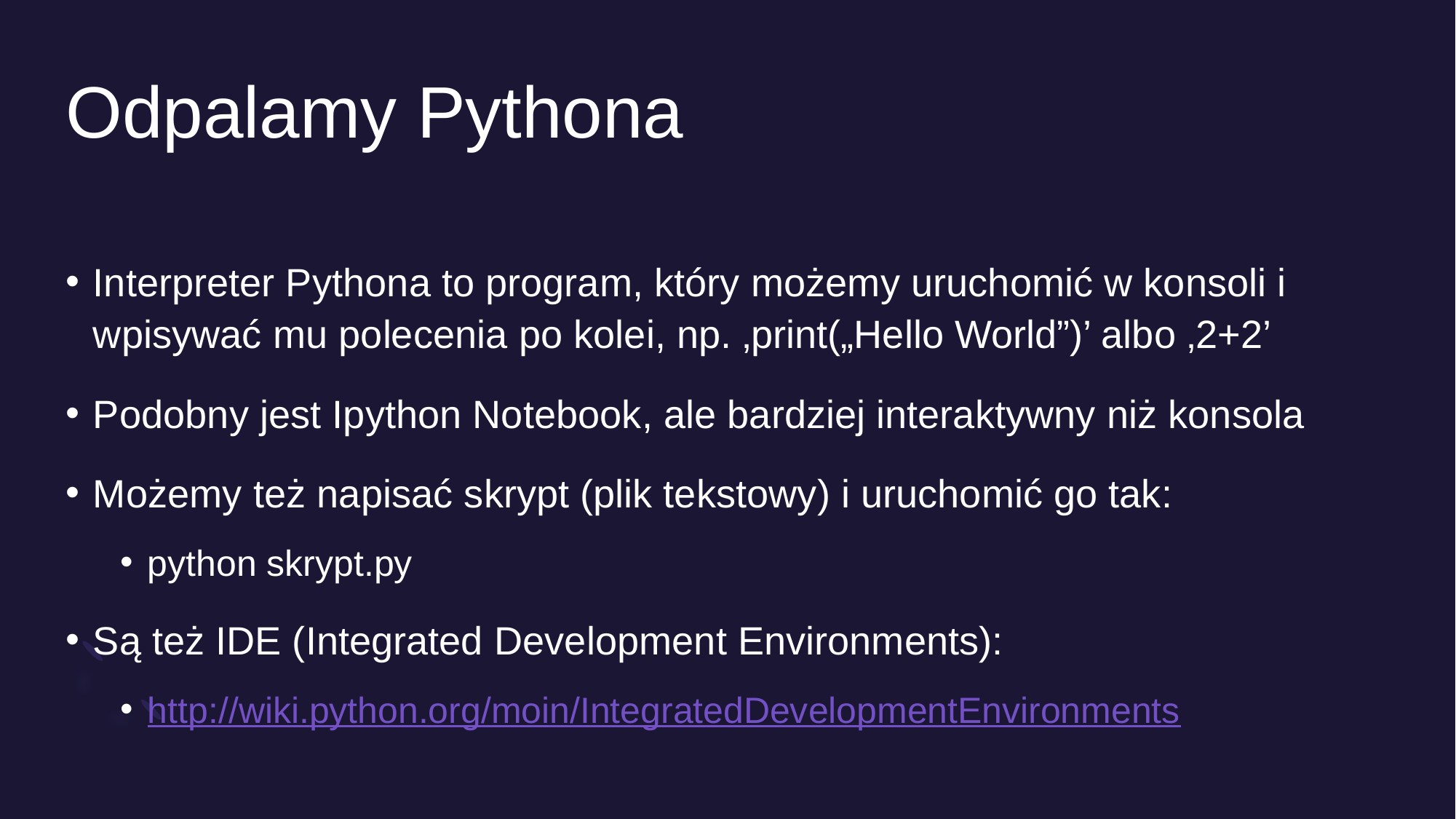

# Odpalamy Pythona
Interpreter Pythona to program, który możemy uruchomić w konsoli i wpisywać mu polecenia po kolei, np. ‚print(„Hello World”)’ albo ‚2+2’
Podobny jest Ipython Notebook, ale bardziej interaktywny niż konsola
Możemy też napisać skrypt (plik tekstowy) i uruchomić go tak:
python skrypt.py
Są też IDE (Integrated Development Environments):
http://wiki.python.org/moin/IntegratedDevelopmentEnvironments